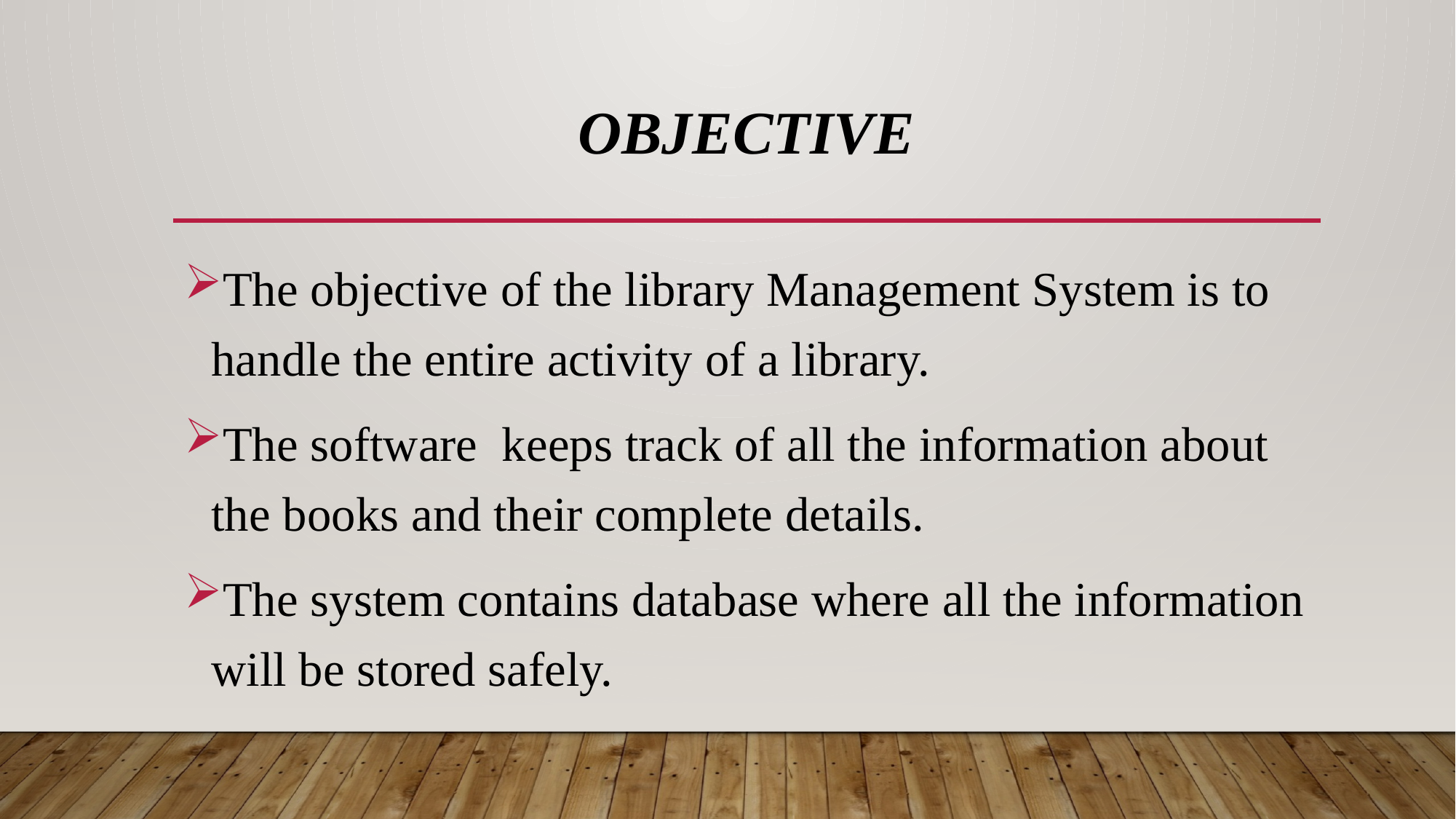

# Objective
The objective of the library Management System is to handle the entire activity of a library.
The software  keeps track of all the information about the books and their complete details.
The system contains database where all the information will be stored safely.